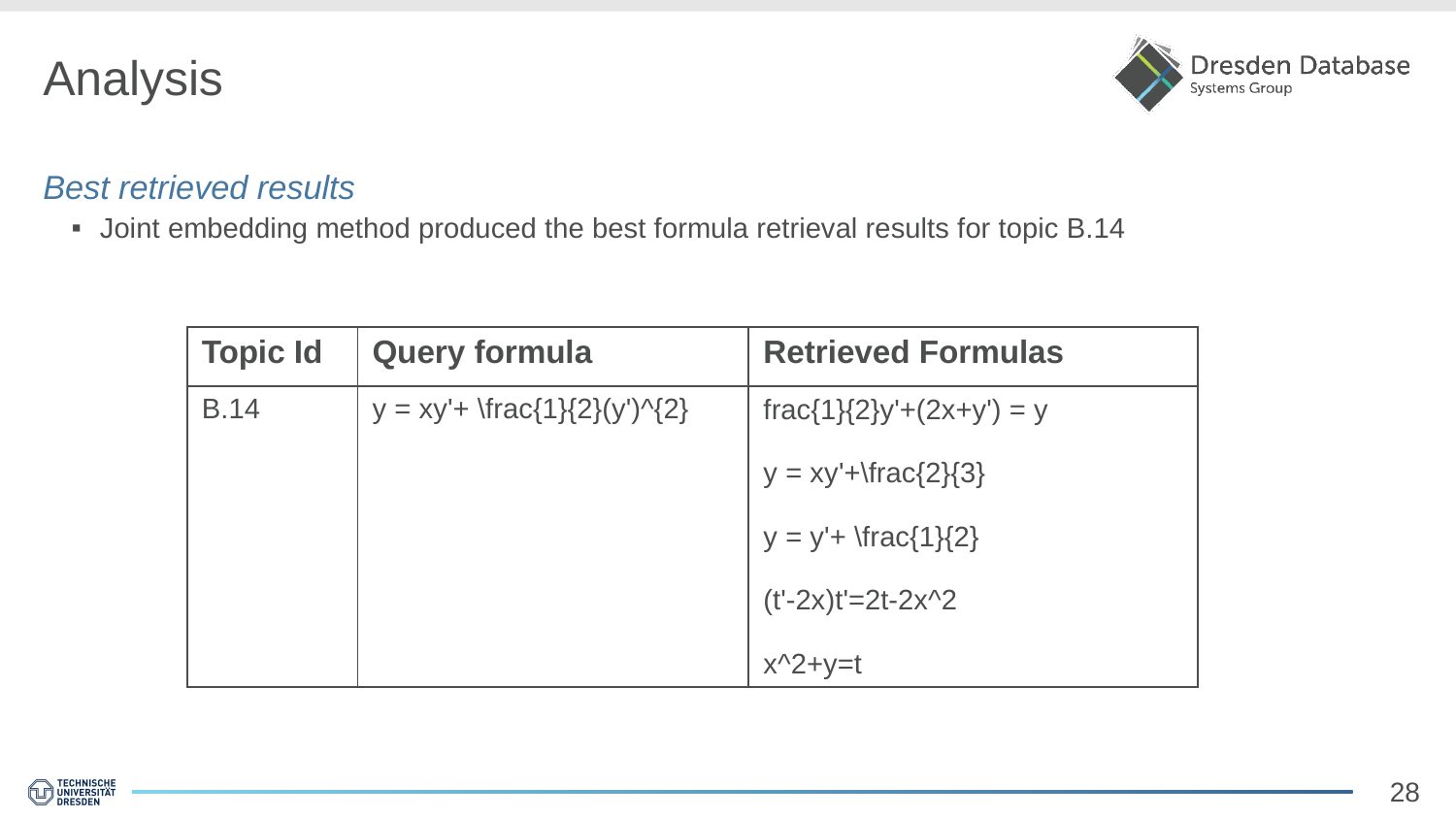

# Analysis
Best retrieved results
Joint embedding method produced the best formula retrieval results for topic B.14

| Topic Id​ | Query formula​ | Retrieved Formulas ​ |
| --- | --- | --- |
| B.14​ | y = xy'+ \frac{1}{2}(y')^{2}​ ​ | frac{1}{2}y'+(2x+y') = y ​ ​ y = xy'+\frac{2}{3}​ ​ y = y'+ \frac{1}{2}​ ​ (t'-2x)t'=2t-2x^2​ ​ x^2+y=t​ |